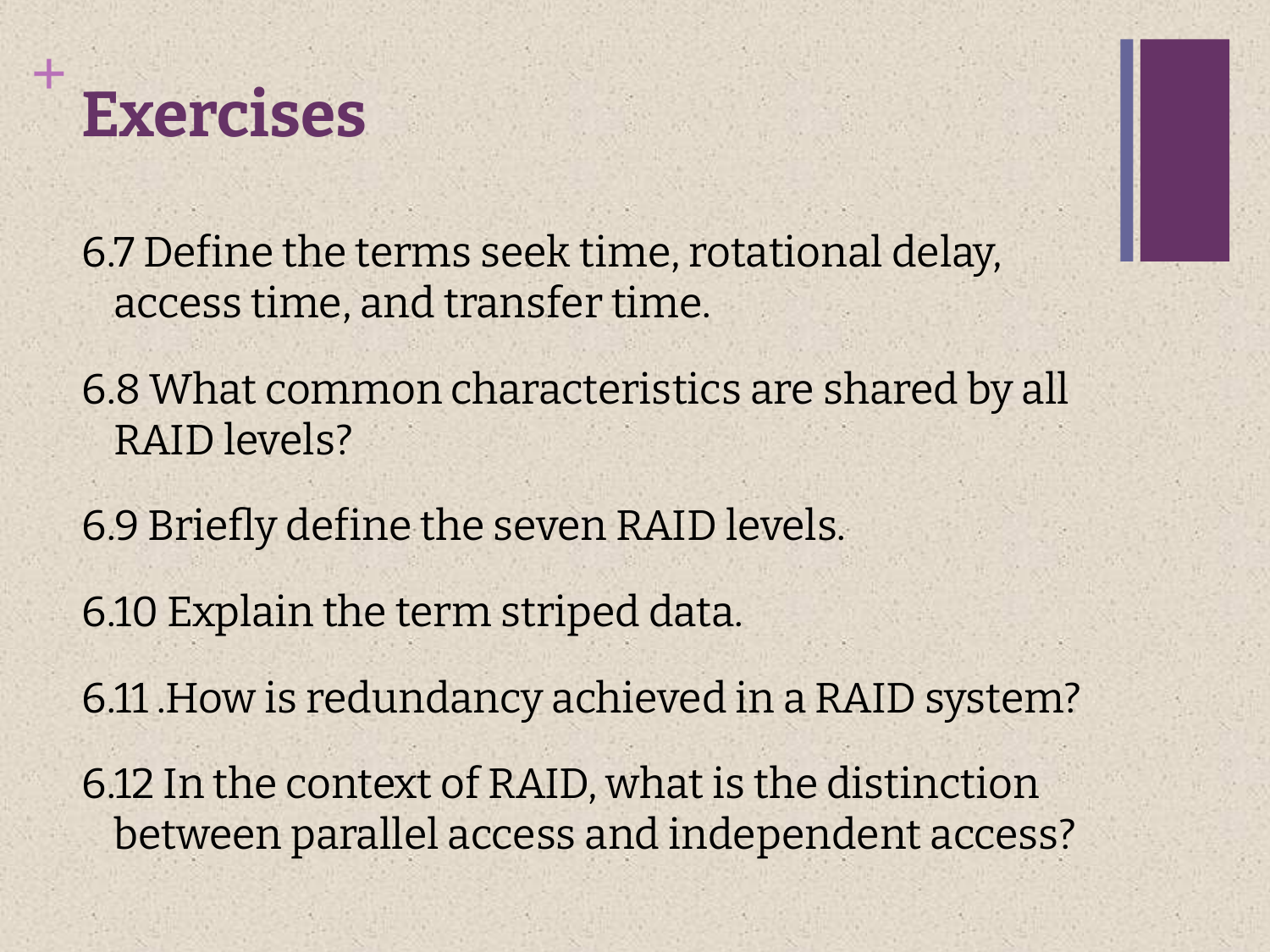

# Exercises
6.7 Define the terms seek time, rotational delay, access time, and transfer time.
6.8 What common characteristics are shared by all RAID levels?
6.9 Briefly define the seven RAID levels.
6.10 Explain the term striped data.
6.11 .How is redundancy achieved in a RAID system?
6.12 In the context of RAID, what is the distinction between parallel access and independent access?